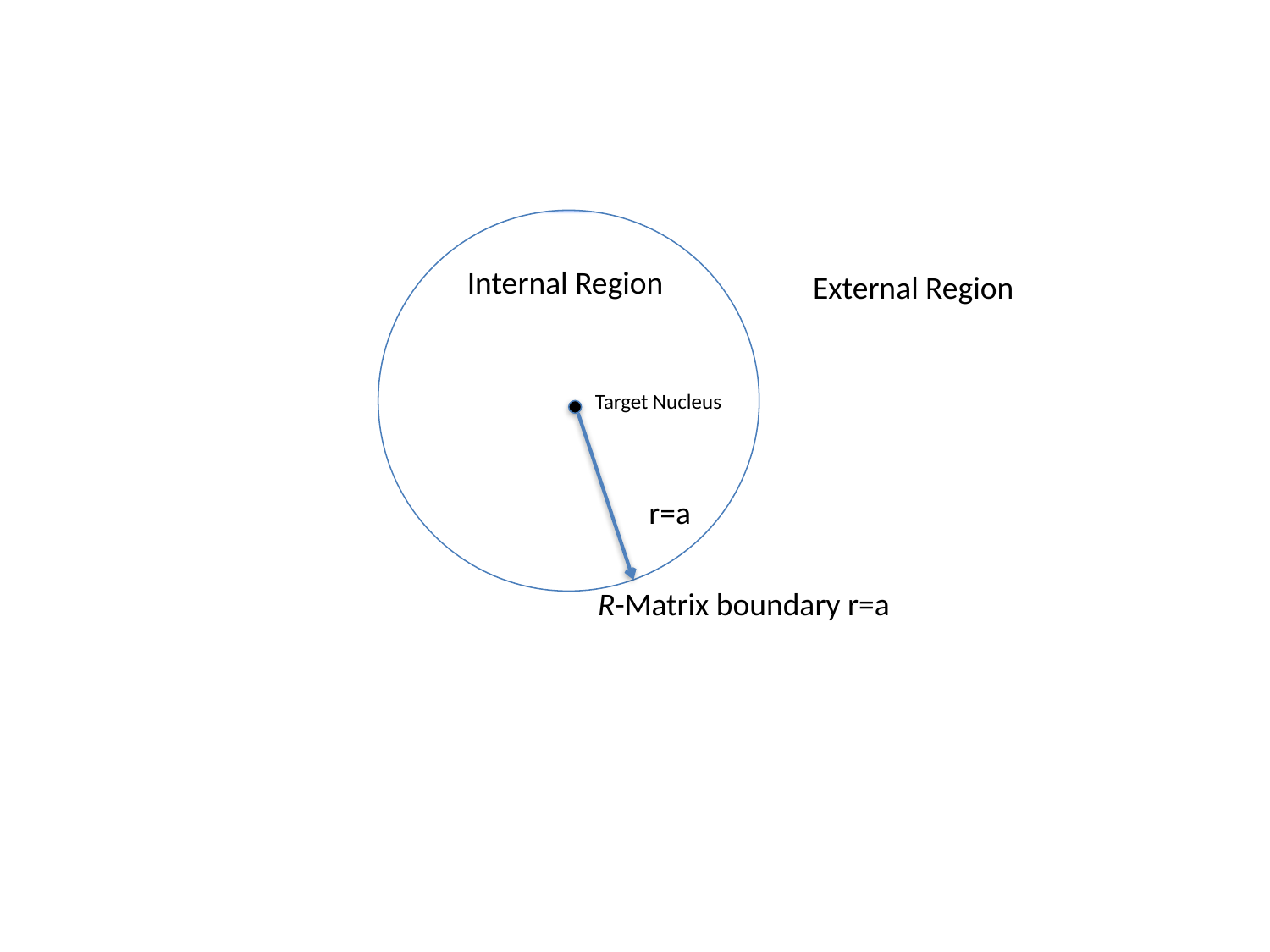

Internal Region
External Region
Target Nucleus

r=a
R-Matrix boundary r=a